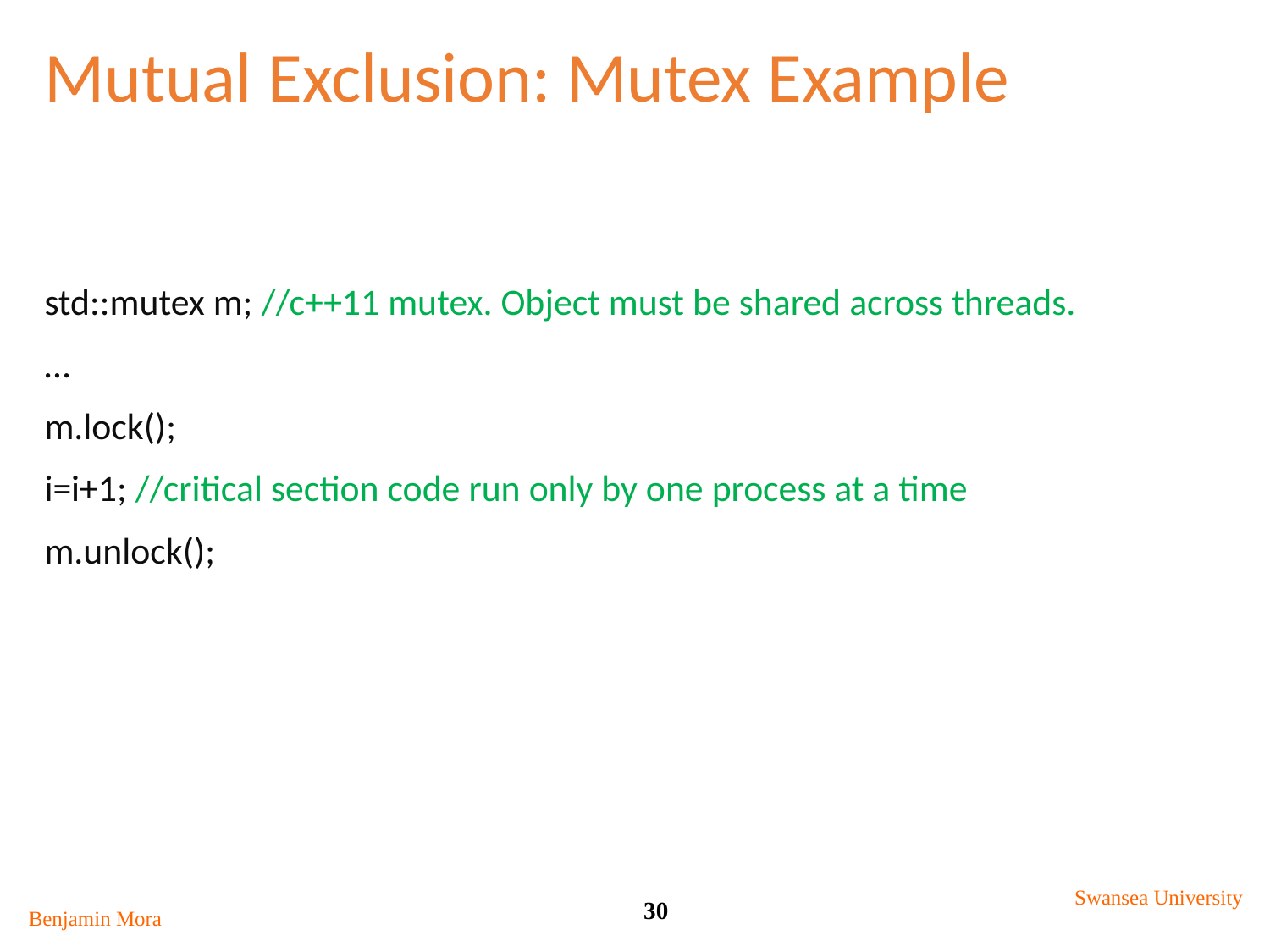

# Mutual Exclusion: Mutex Example

std::mutex m; //c++11 mutex. Object must be shared across threads.
…
m.lock();
i=i+1; //critical section code run only by one process at a time
m.unlock();
Swansea University
30
Benjamin Mora